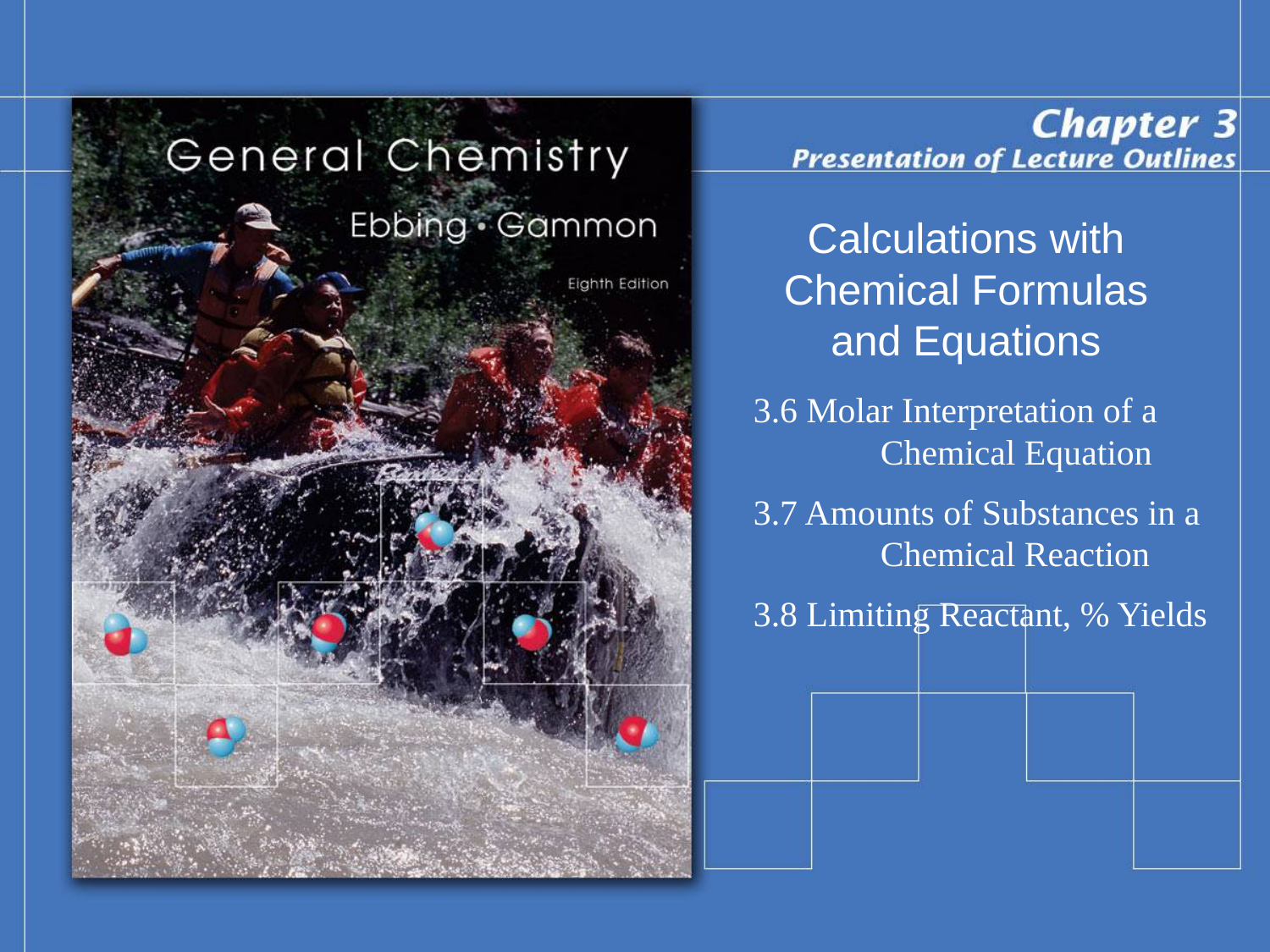

# Calculations with Chemical Formulas and Equations
3.6 Molar Interpretation of a   	Chemical Equation
3.7 Amounts of Substances in a 	Chemical Reaction
3.8 Limiting Reactant, % Yields